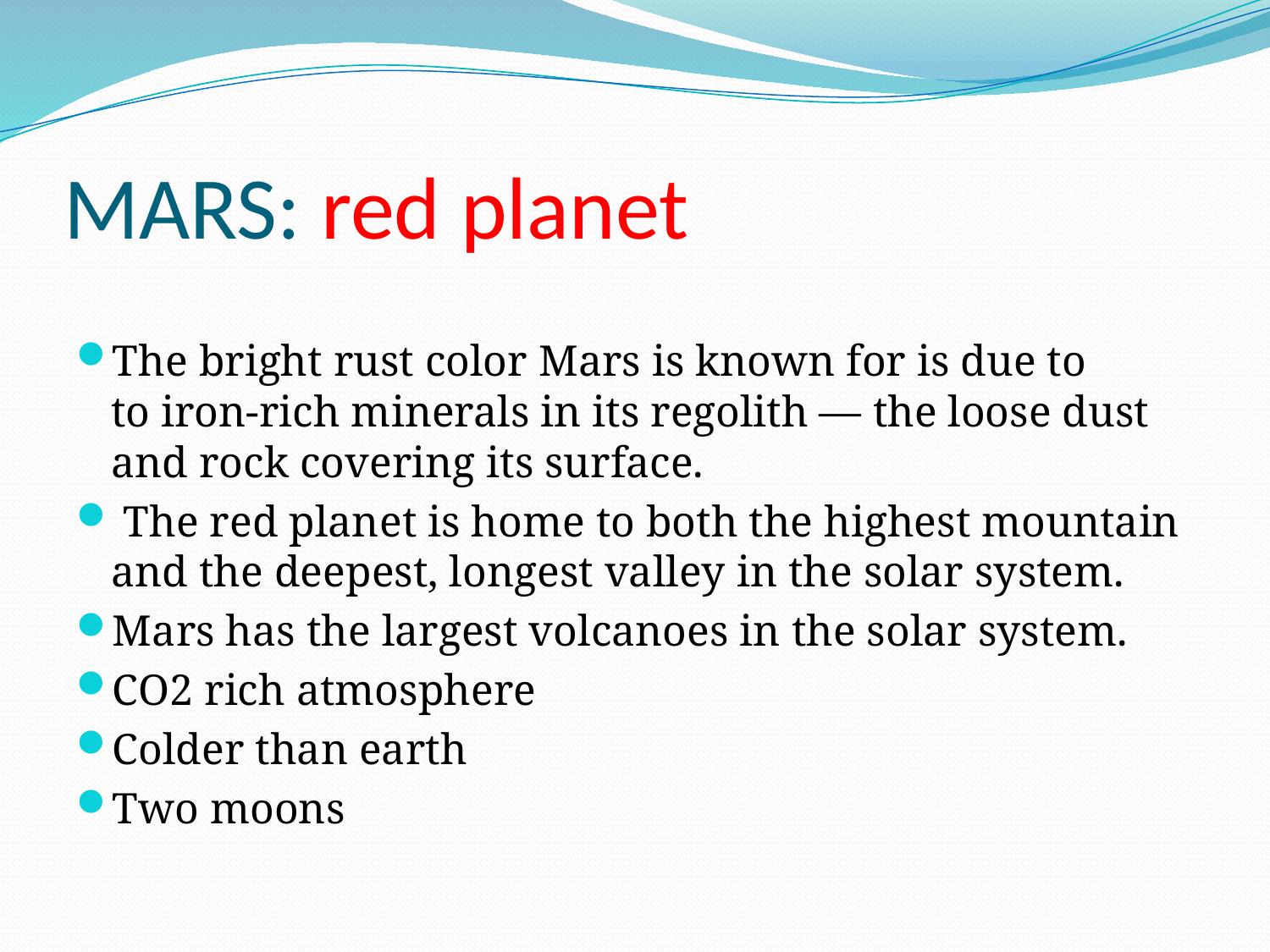

# MARS: red planet

The bright rust color Mars is known for is due to to iron-rich minerals in its regolith — the loose dust and rock covering its surface.
 The red planet is home to both the highest mountain and the deepest, longest valley in the solar system.
Mars has the largest volcanoes in the solar system.
CO2 rich atmosphere
Colder than earth
Two moons